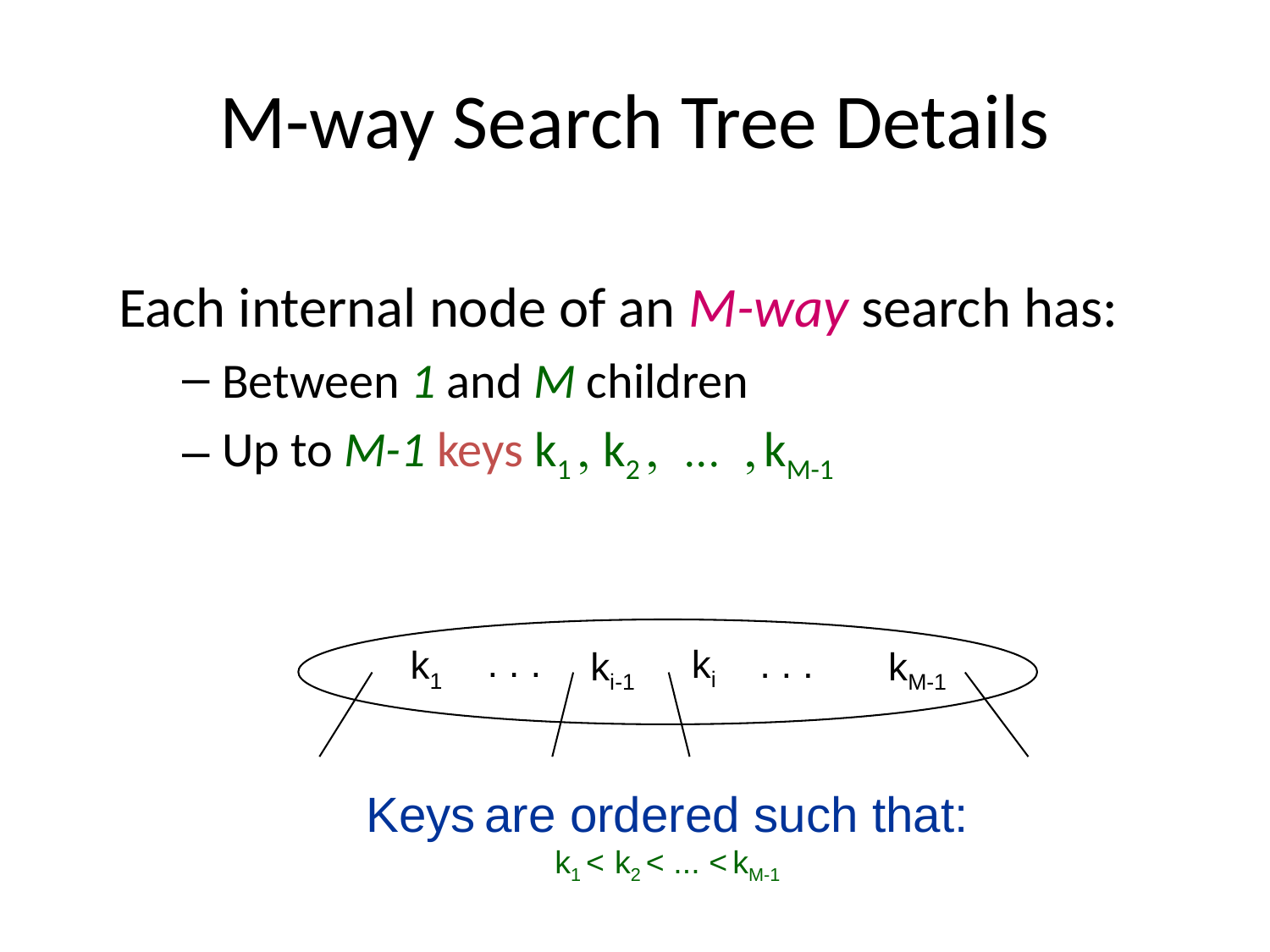

# M-way Search Tree Details
Each internal node of an M-way search has:
Between 1 and M children
Up to M-1 keys k1 ,  k2 , ... , kM-1

ki
k1
ki-1
kM-1
. . .
. . .

Keys are ordered such that:
k1 <  k2 < ... < kM-1